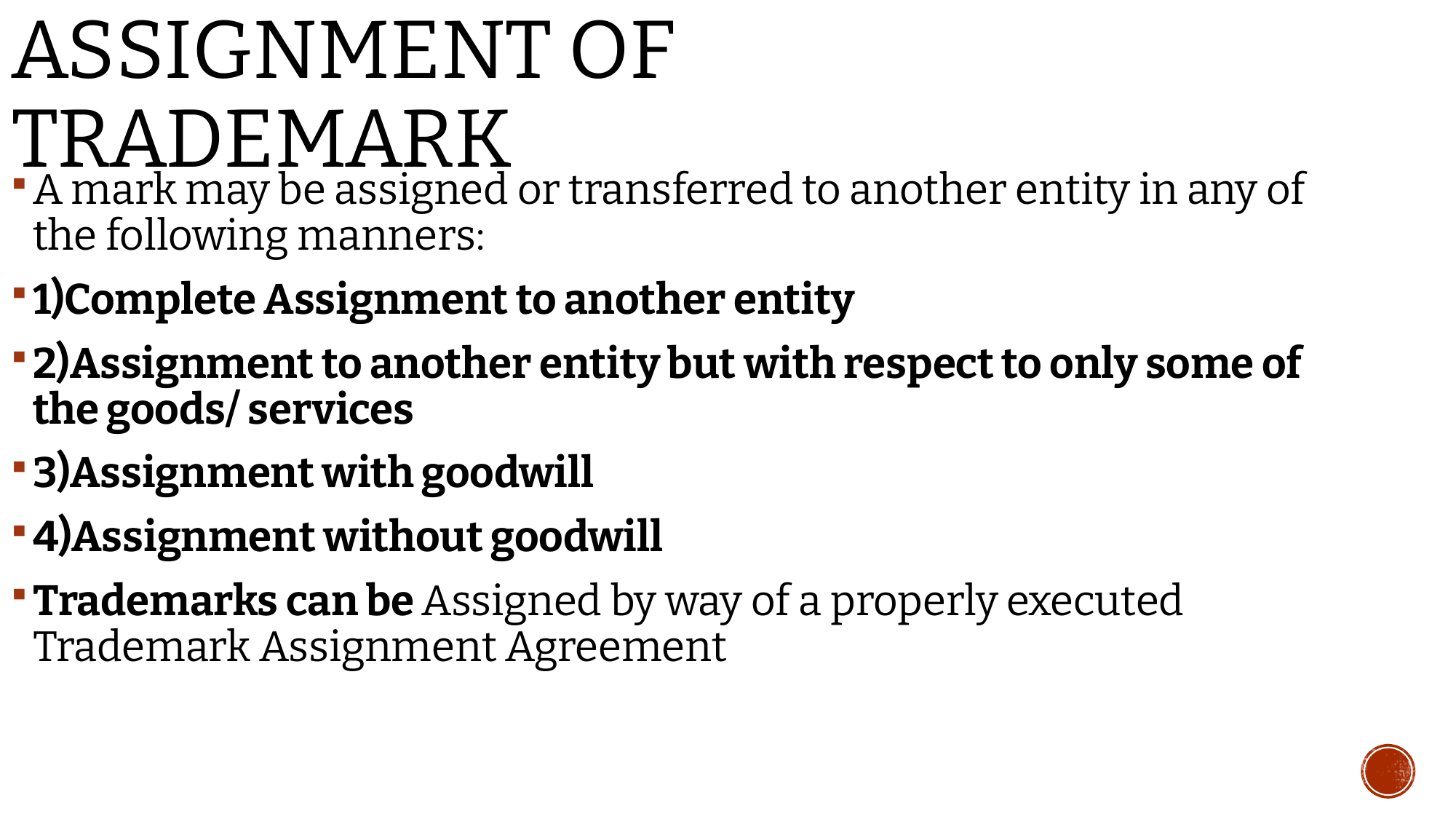

# Assignment of trademark
A mark may be assigned or transferred to another entity in any of the following manners:
1)Complete Assignment to another entity
2)Assignment to another entity but with respect to only some of the goods/ services
3)Assignment with goodwill
4)Assignment without goodwill
Trademarks can be Assigned by way of a properly executed Trademark Assignment Agreement